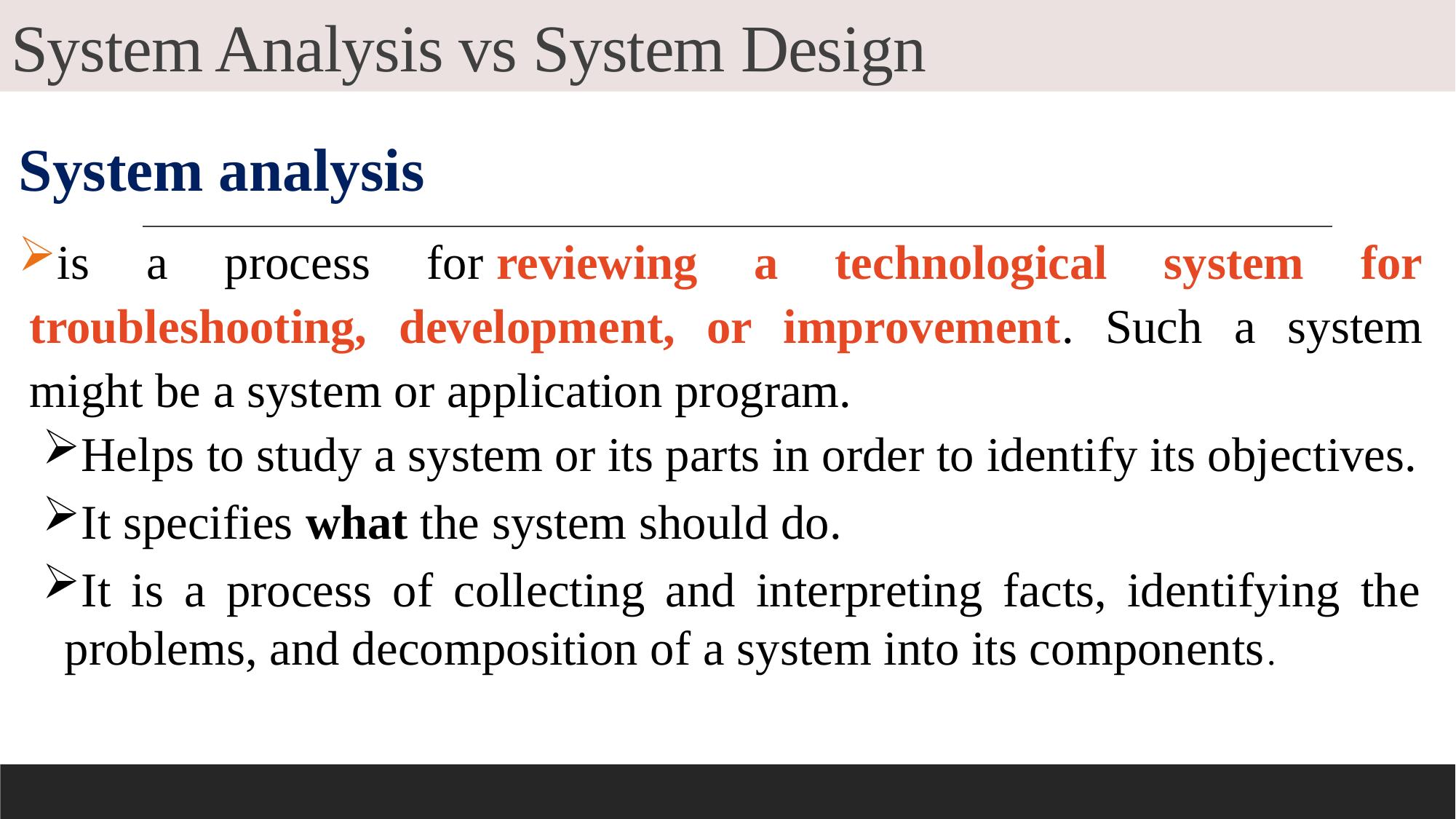

# System Analysis vs System Design
System analysis
is a process for reviewing a technological system for troubleshooting, development, or improvement. Such a system might be a system or application program.
Helps to study a system or its parts in order to identify its objectives.
It specifies what the system should do.
It is a process of collecting and interpreting facts, identifying the problems, and decomposition of a system into its components.